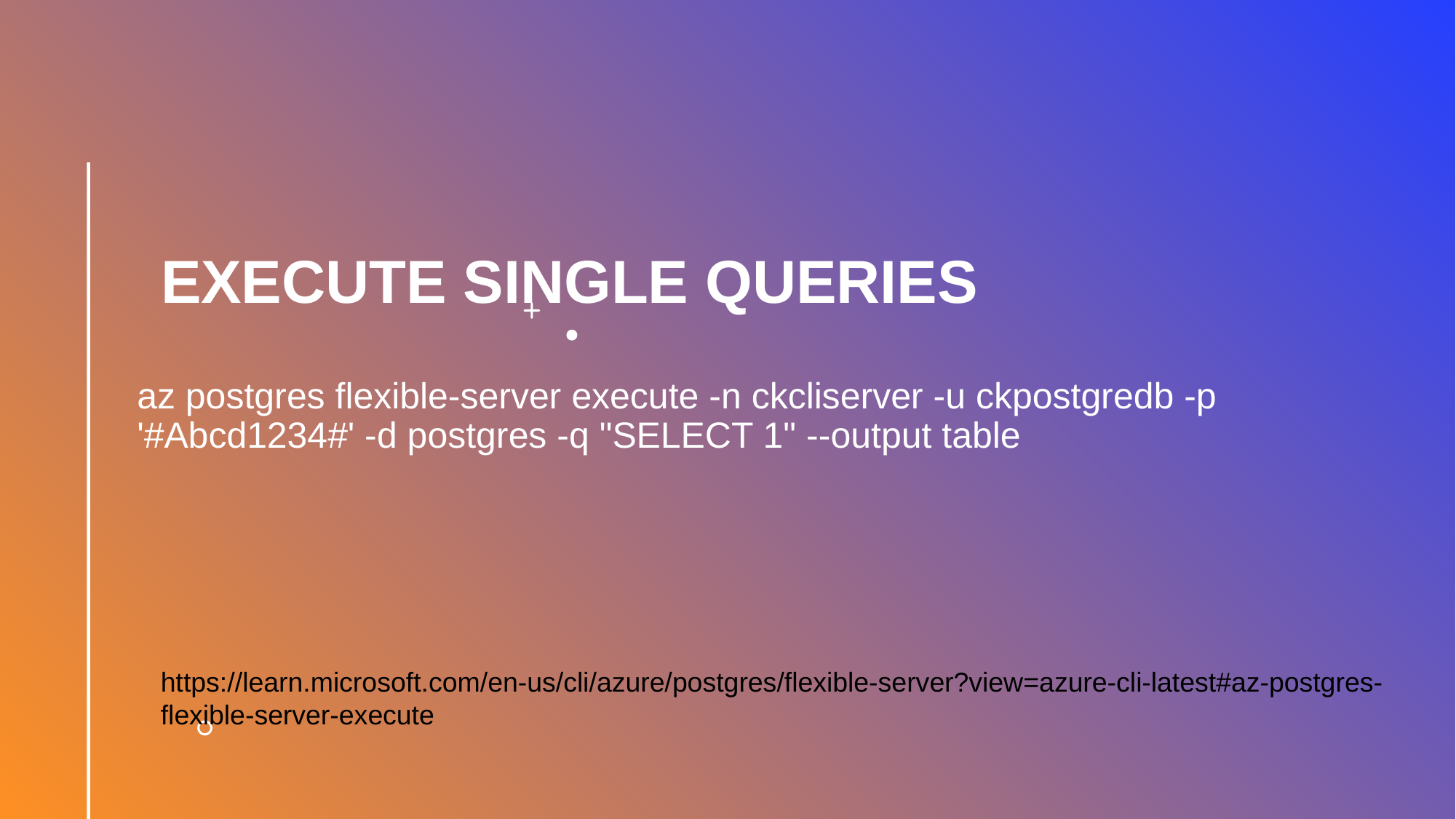

# Execute Single Queries
az postgres flexible-server execute -n ckcliserver -u ckpostgredb -p '#Abcd1234#' -d postgres -q "SELECT 1" --output table
https://learn.microsoft.com/en-us/cli/azure/postgres/flexible-server?view=azure-cli-latest#az-postgres-flexible-server-execute